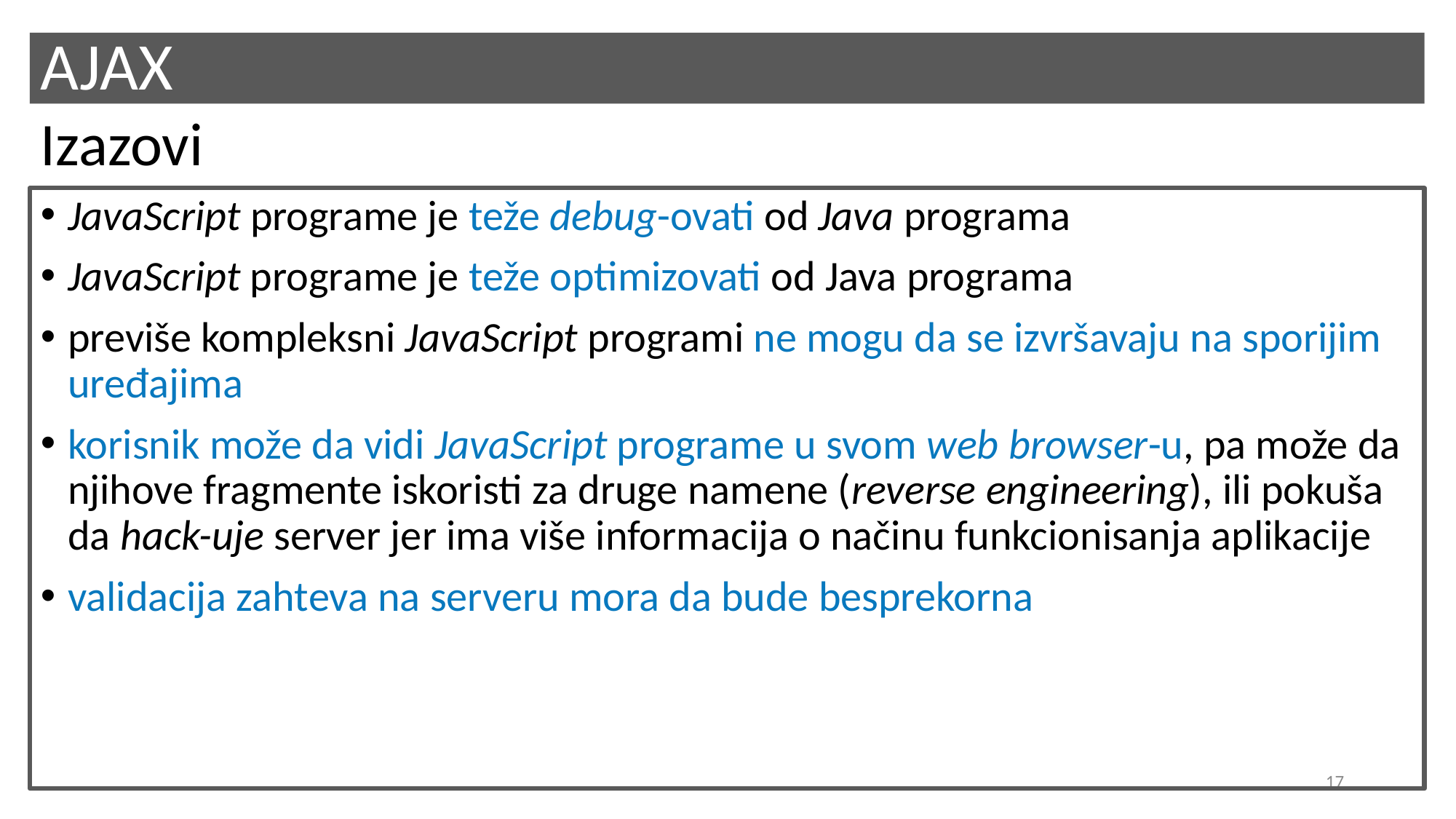

# AJAX
Izazovi
JavaScript programe je teže debug-ovati od Java programa
JavaScript programe je teže optimizovati od Java programa
previše kompleksni JavaScript programi ne mogu da se izvršavaju na sporijim uređajima
korisnik može da vidi JavaScript programe u svom web browser-u, pa može da njihove fragmente iskoristi za druge namene (reverse engineering), ili pokuša da hack-uje server jer ima više informacija o načinu funkcionisanja aplikacije
validacija zahteva na serveru mora da bude besprekorna

17